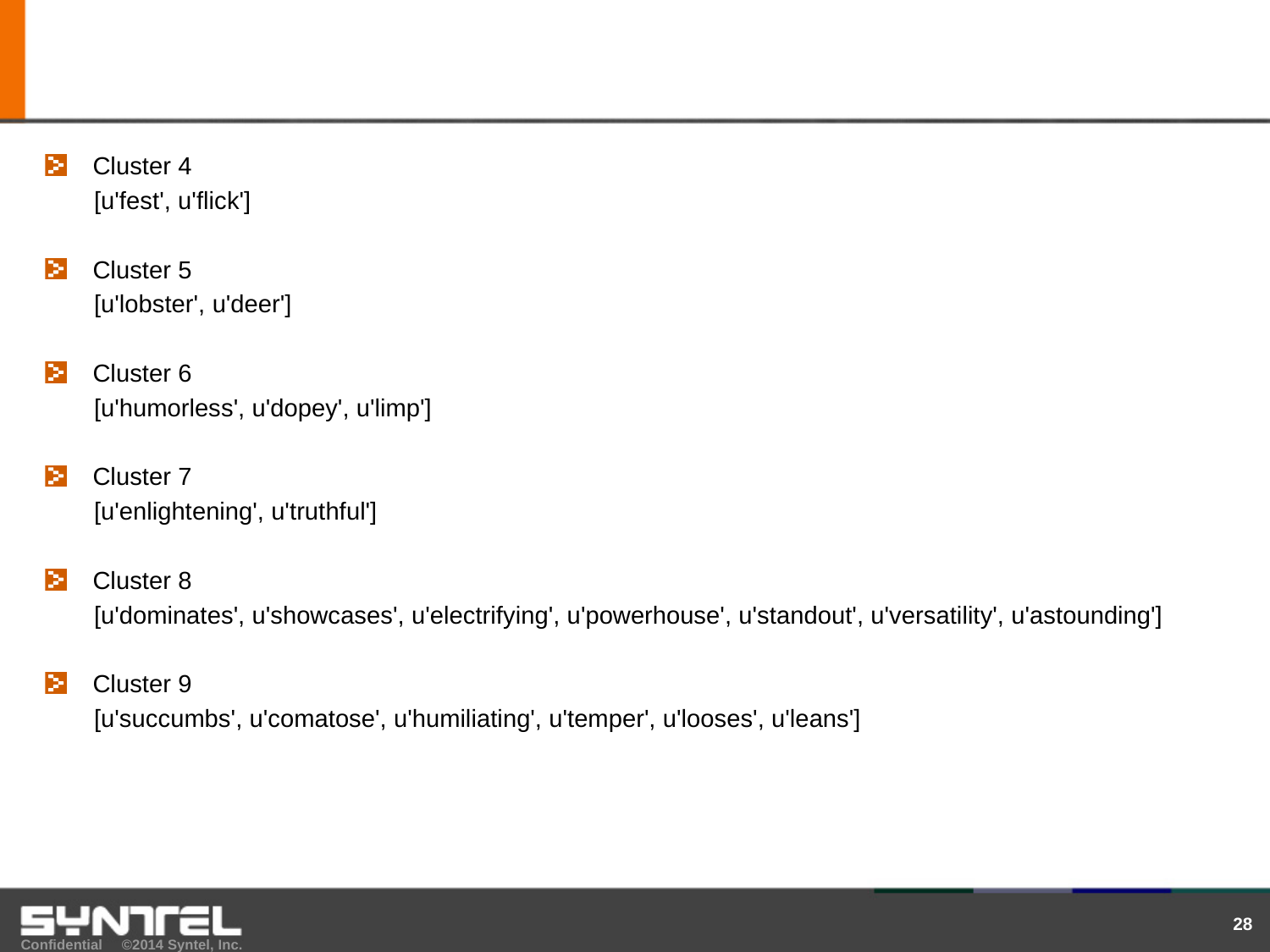

#
Cluster 4
       [u'fest', u'flick']

Cluster 5
       [u'lobster', u'deer']

Cluster 6
       [u'humorless', u'dopey', u'limp']

Cluster 7
       [u'enlightening', u'truthful']

Cluster 8
       [u'dominates', u'showcases', u'electrifying', u'powerhouse', u'standout', u'versatility', u'astounding']

Cluster 9
       [u'succumbs', u'comatose', u'humiliating', u'temper', u'looses', u'leans']
28